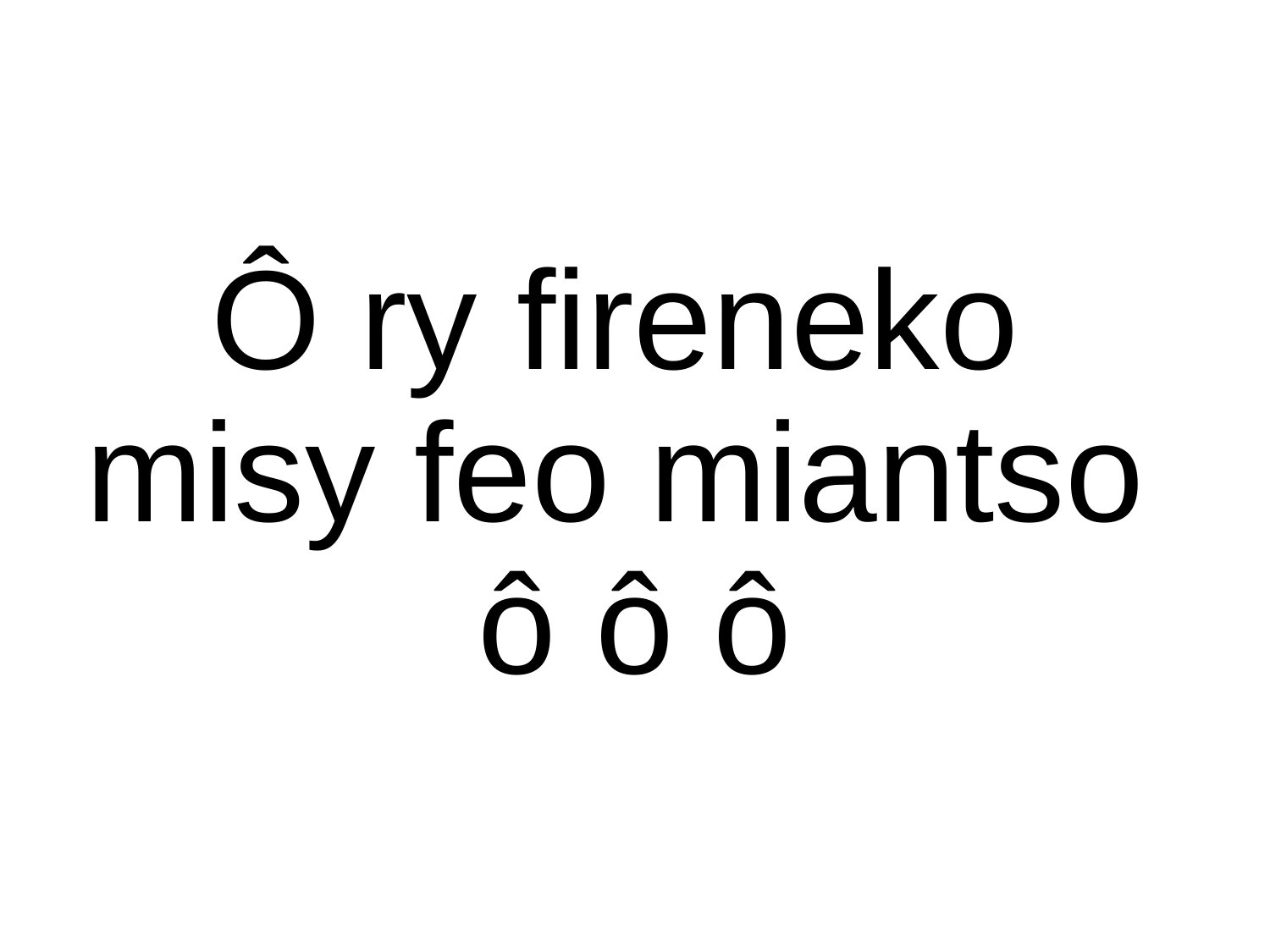

Ô ry fireneko
misy feo miantso
ô ô ô